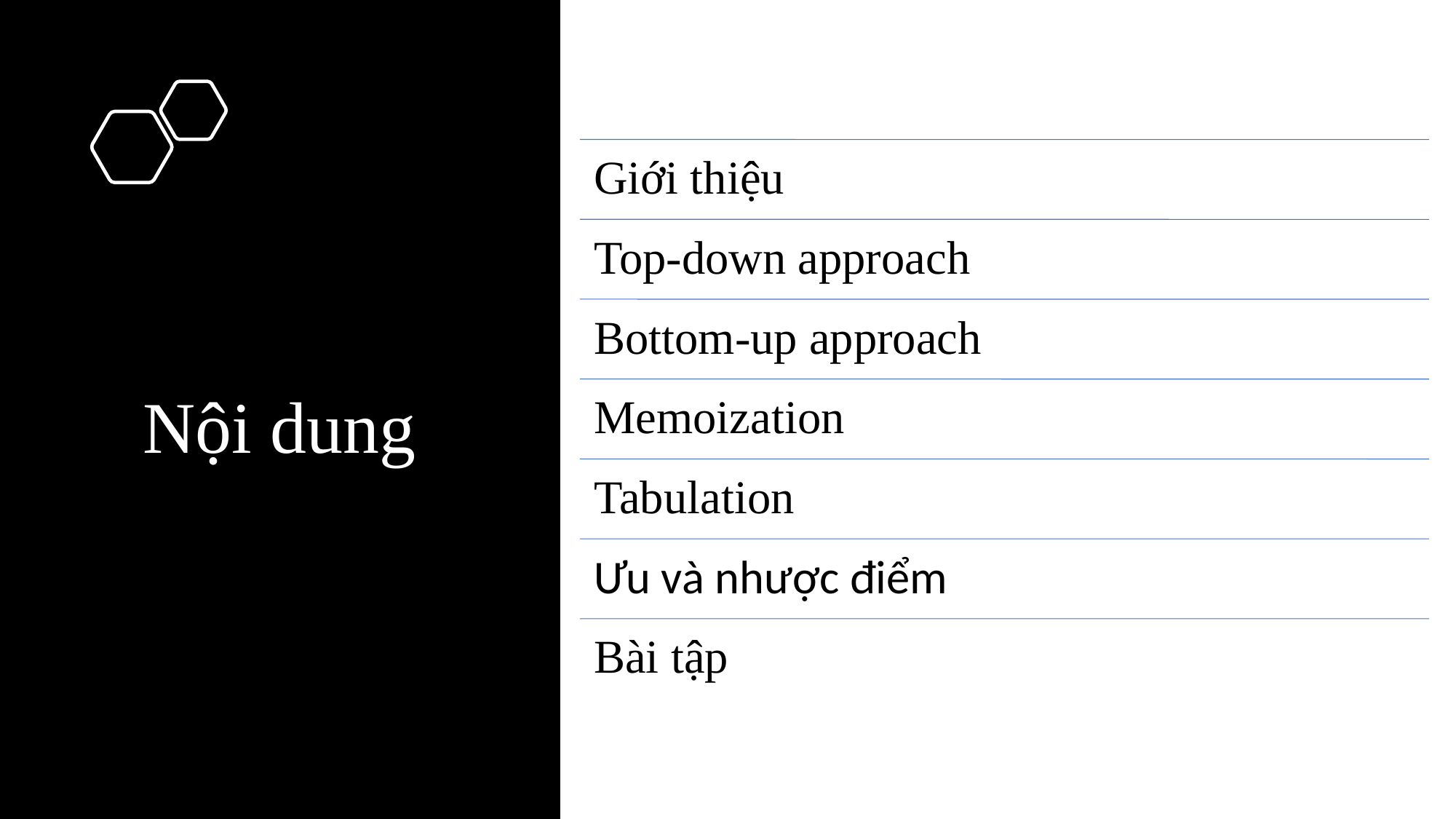

Giới thiệu
Top-down approach
Bottom-up approach
Memoization
Tabulation
Ưu và nhược điểm
Bài tập
# Nội dung